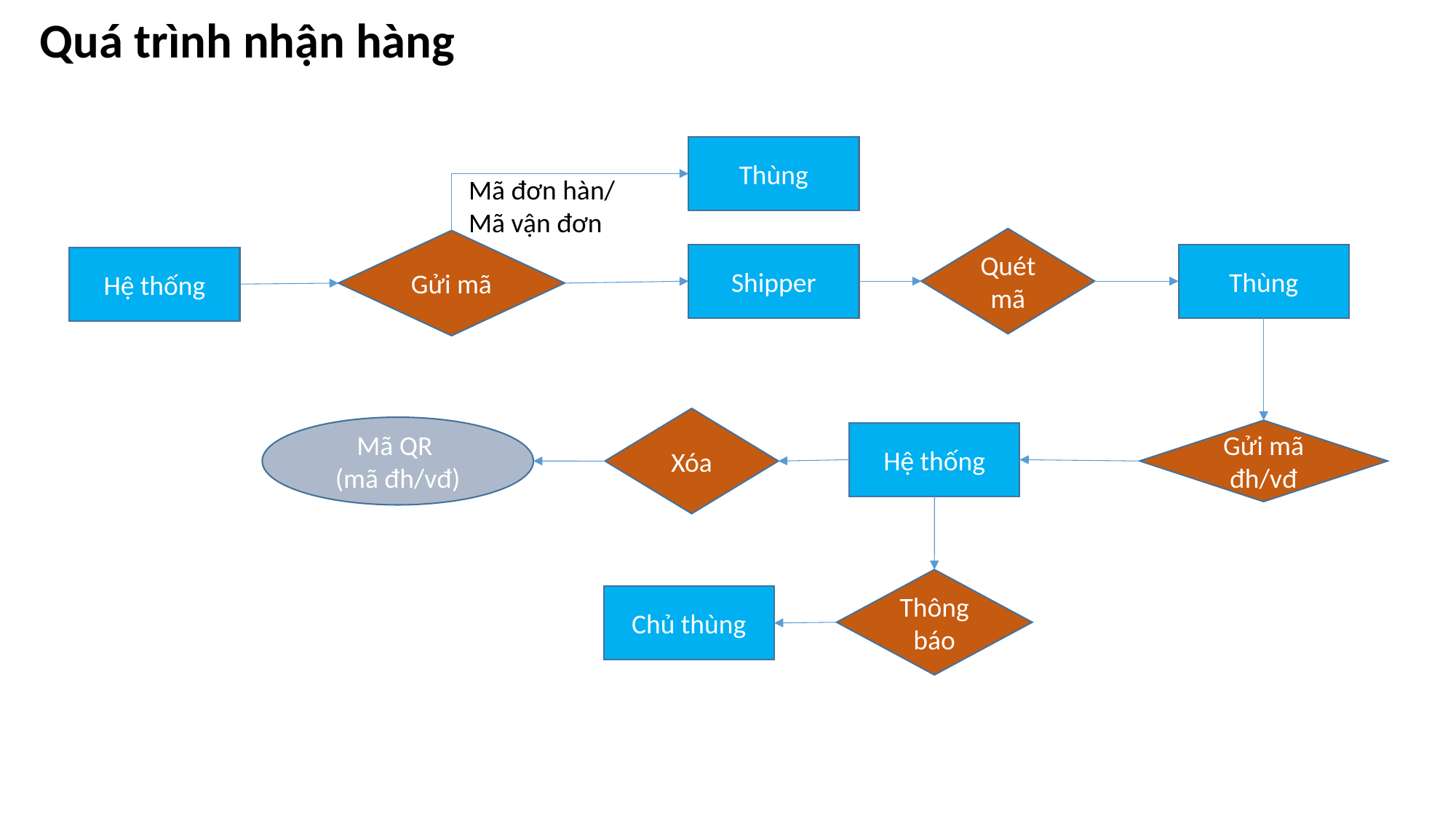

Quá trình nhận hàng
Thùng
Mã đơn hàn/
Mã vận đơn
Quét mã
Gửi mã
Shipper
Thùng
Hệ thống
Xóa
Mã QR
(mã đh/vđ)
Gửi mã đh/vđ
Hệ thống
Thông báo
Chủ thùng